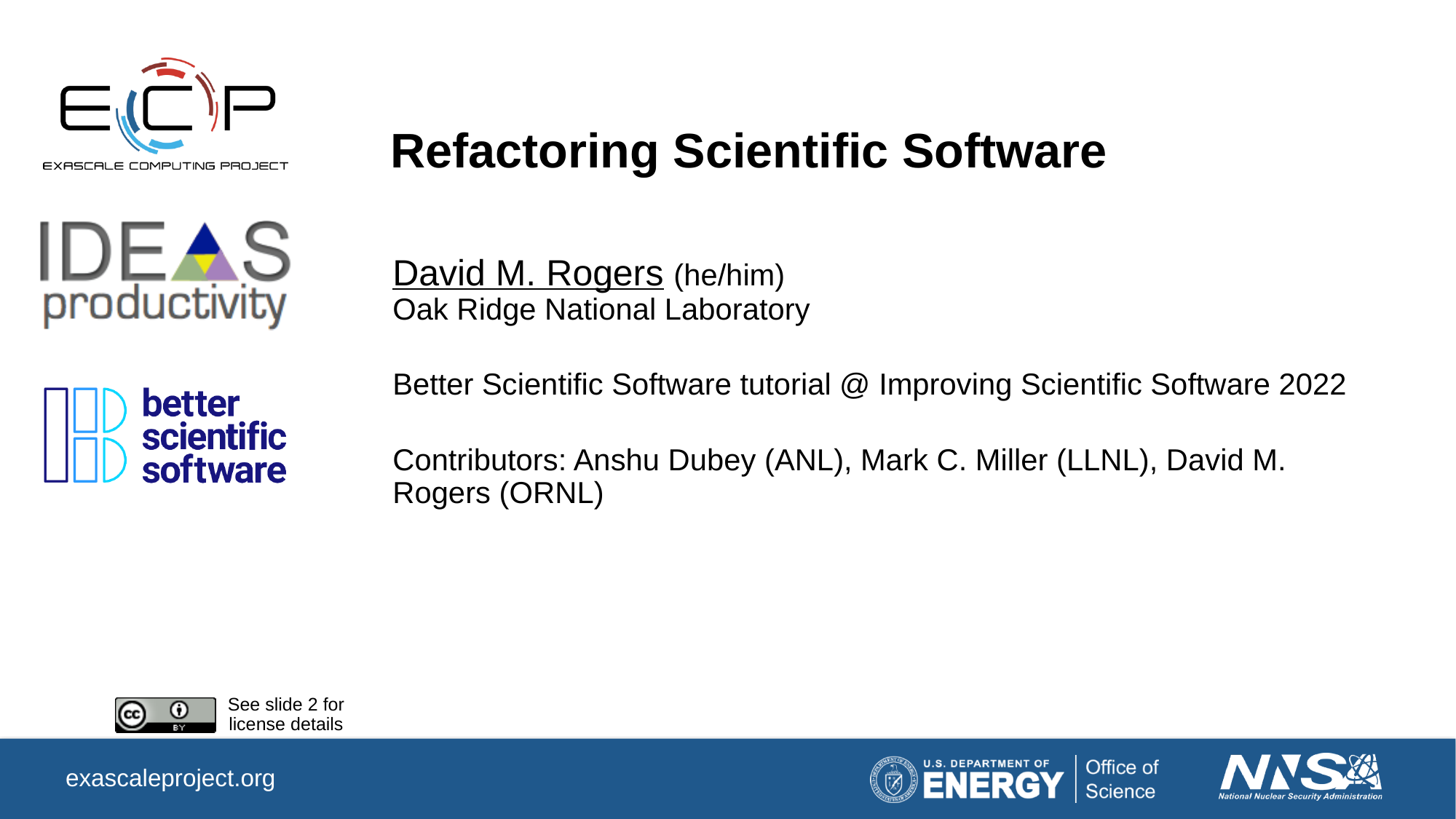

# Refactoring Scientific Software
David M. Rogers (he/him)
Oak Ridge National Laboratory
Better Scientific Software tutorial @ Improving Scientific Software 2022
Contributors: Anshu Dubey (ANL), Mark C. Miller (LLNL), David M. Rogers (ORNL)